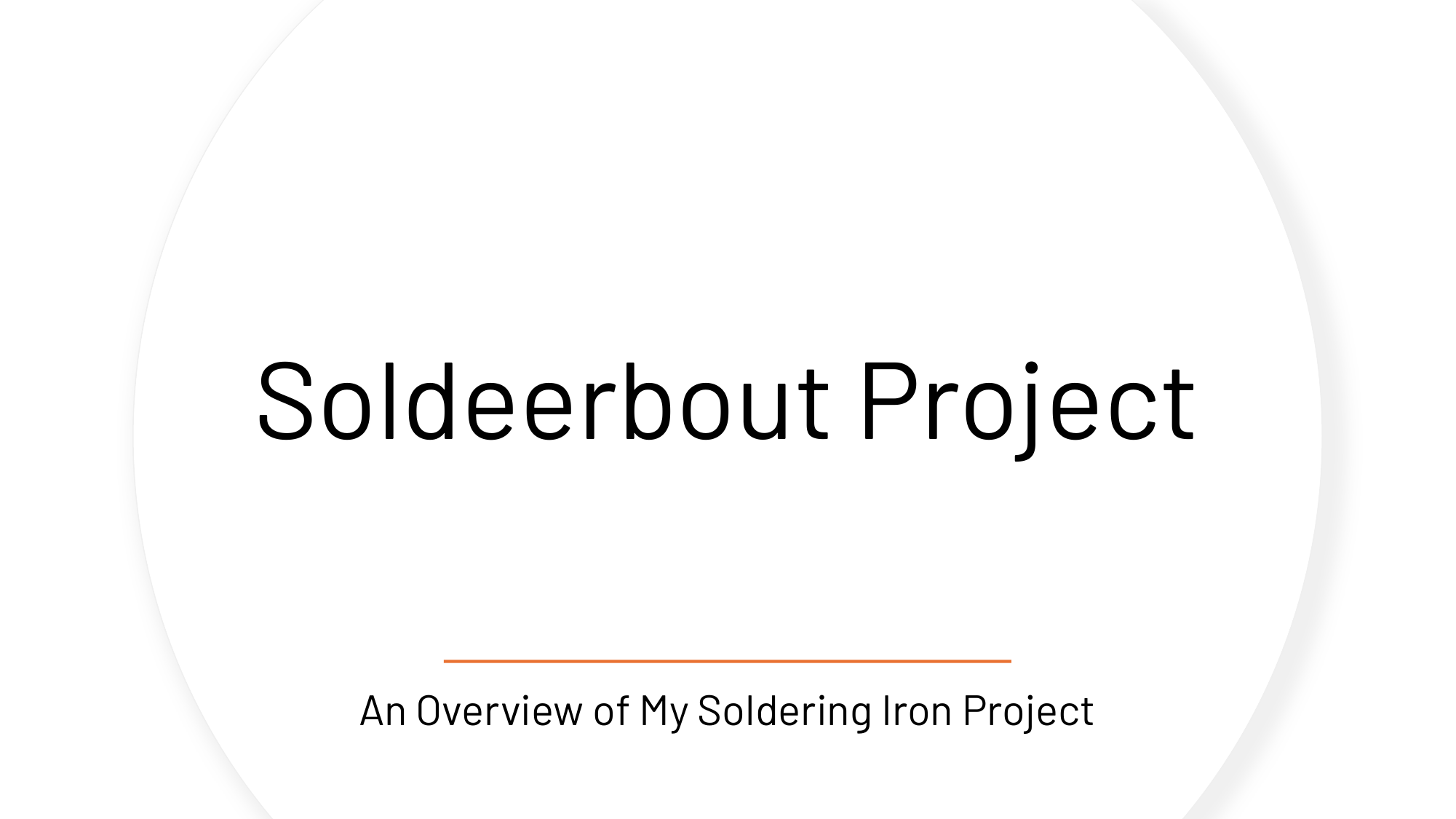

# Soldeerbout Project

An Overview of My Soldering Iron Project